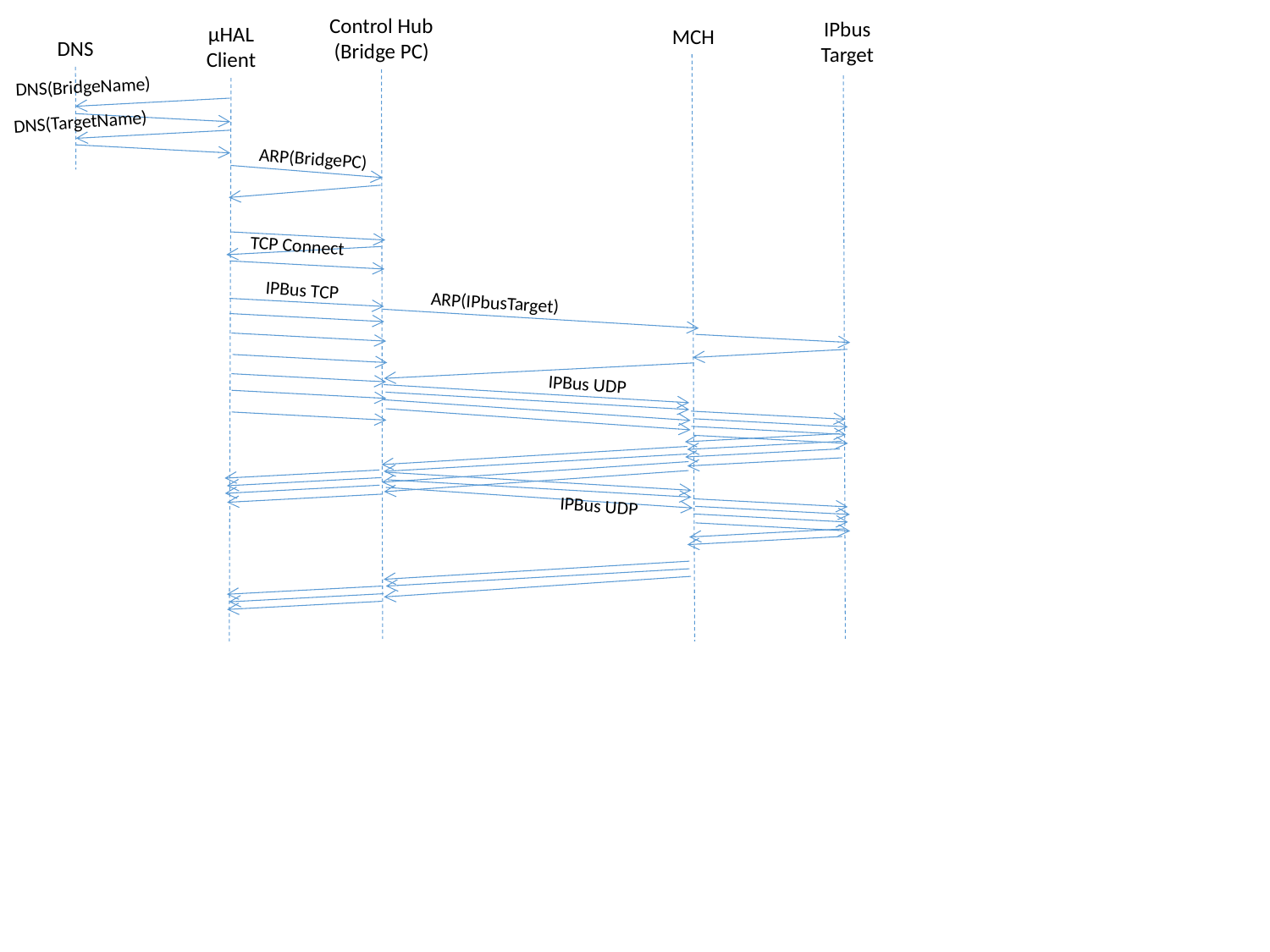

Control Hub
(Bridge PC)
IPbus
Target
μHAL
Client
MCH
DNS
DNS(BridgeName)
DNS(TargetName)
ARP(BridgePC)
TCP Connect
IPBus TCP
ARP(IPbusTarget)
IPBus UDP
IPBus UDP